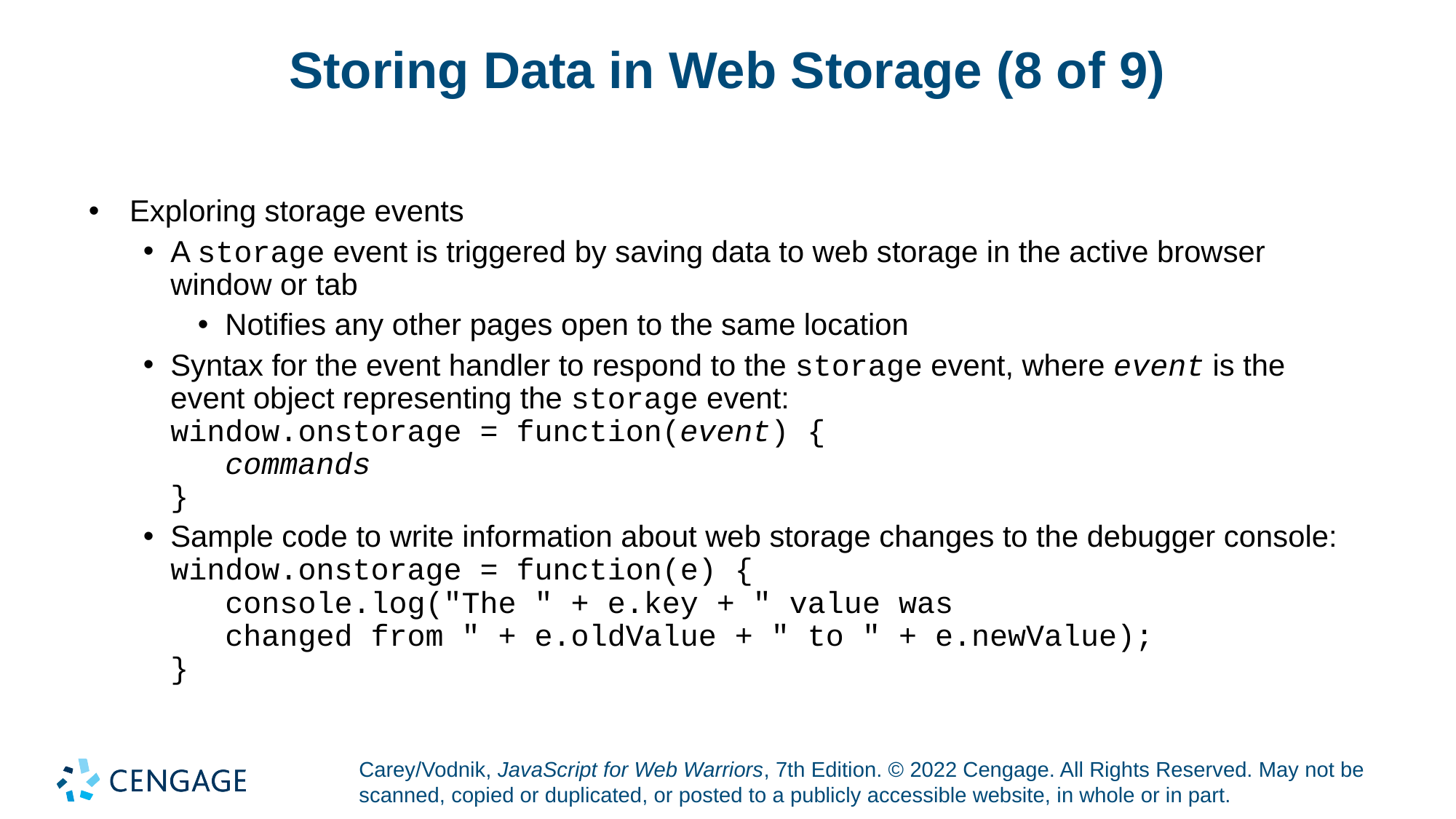

# Storing Data in Web Storage (8 of 9)
Exploring storage events
A storage event is triggered by saving data to web storage in the active browser window or tab
Notifies any other pages open to the same location
Syntax for the event handler to respond to the storage event, where event is the event object representing the storage event:
window.onstorage = function(event) {
   commands
}
Sample code to write information about web storage changes to the debugger console:
window.onstorage = function(e) {
   console.log("The " + e.key + " value was
   changed from " + e.oldValue + " to " + e.newValue);
}